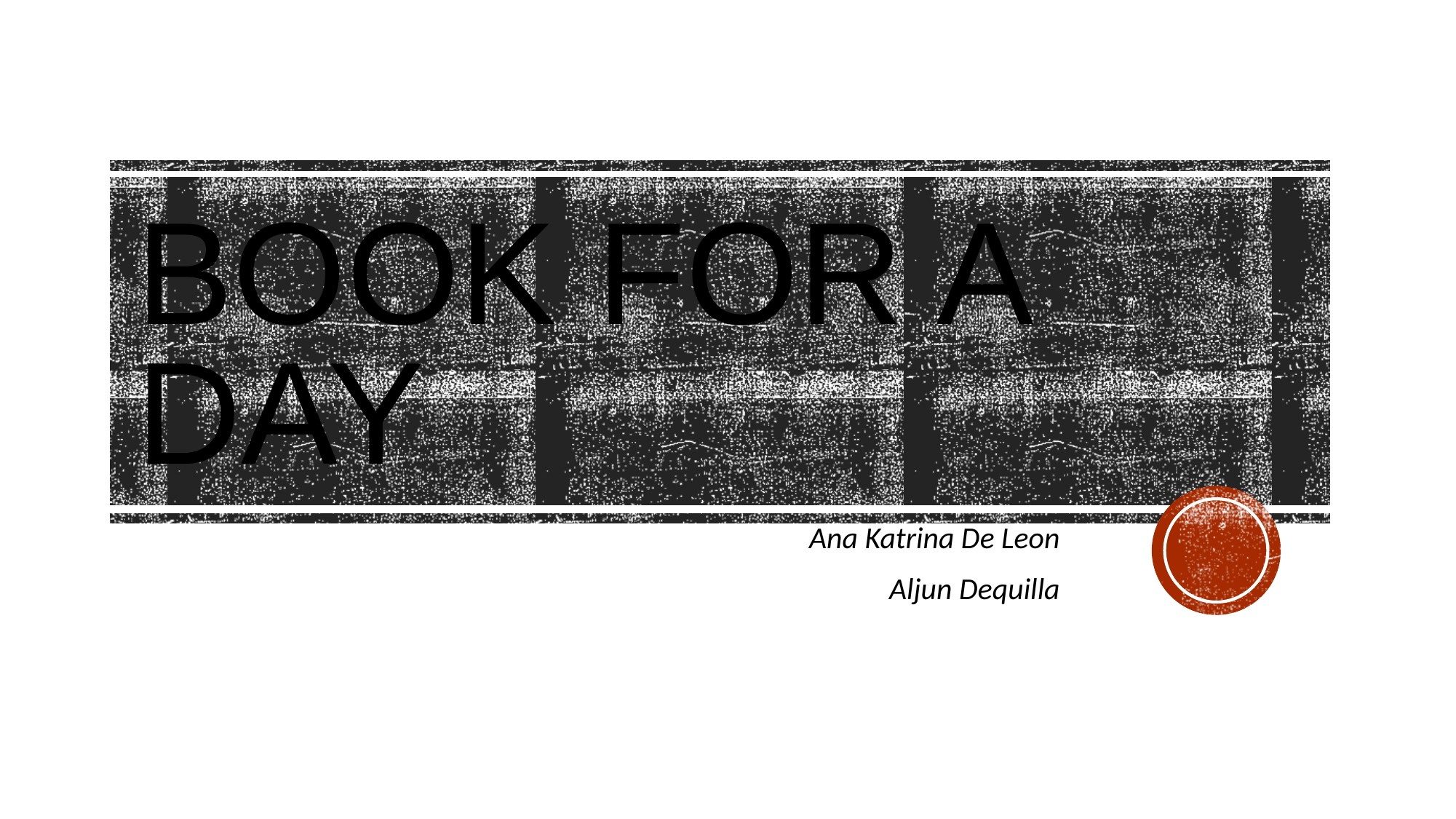

# Book for a Day
Ana Katrina De Leon
Aljun Dequilla